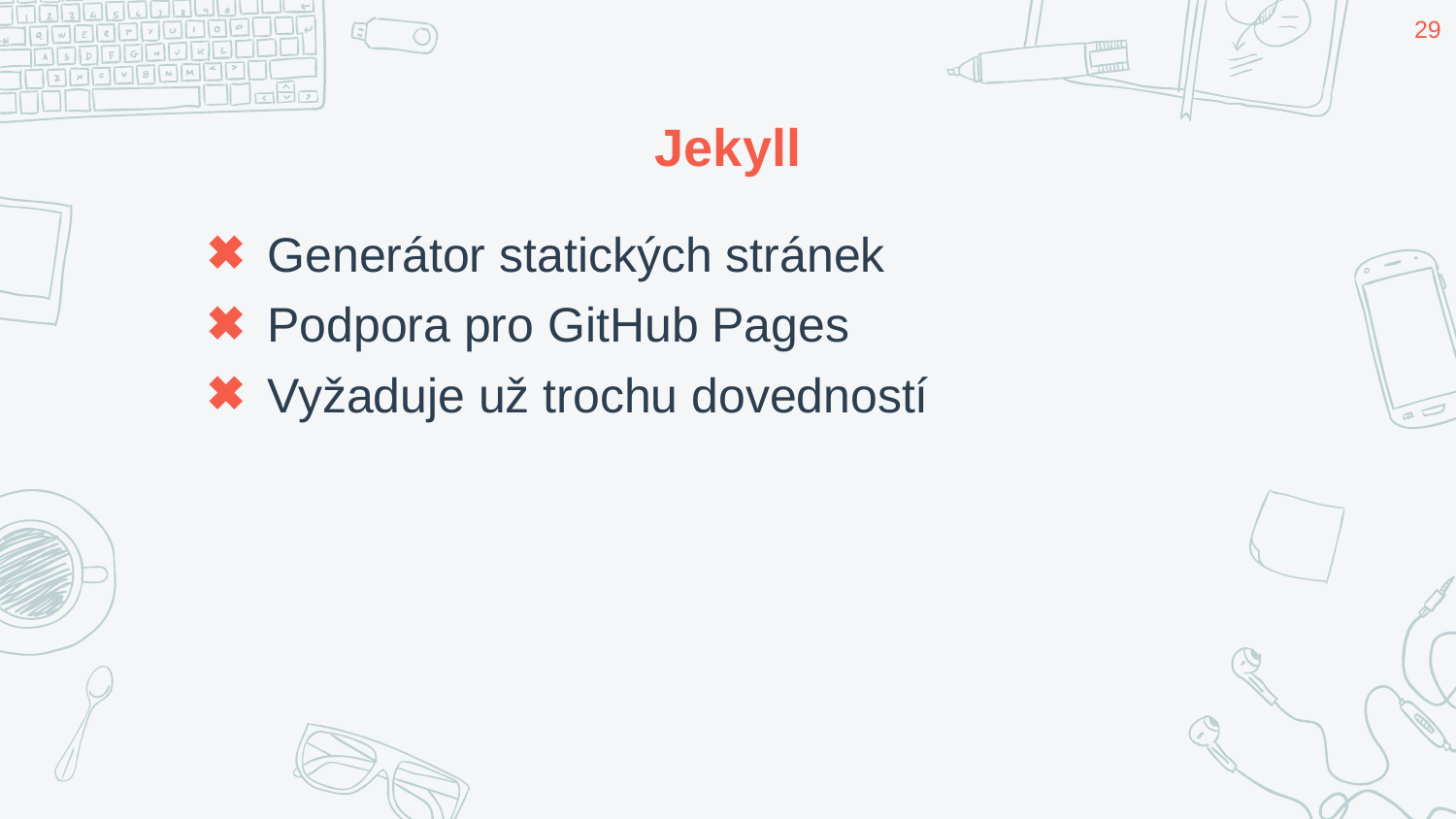

29
# Jekyll
Generátor statických stránek
Podpora pro GitHub Pages
Vyžaduje už trochu dovedností